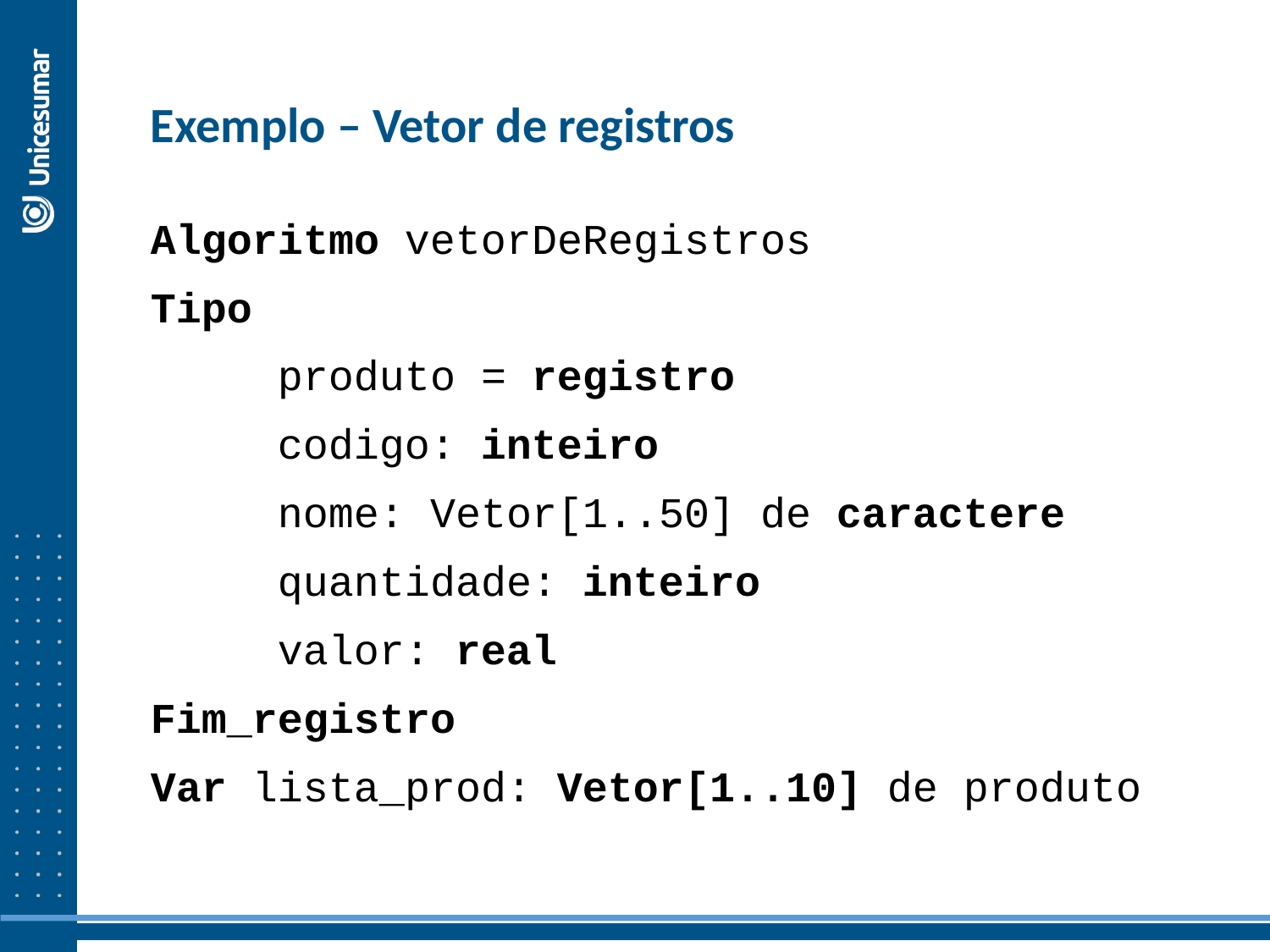

Exemplo – Vetor de registros
Algoritmo vetorDeRegistros
Tipo
	produto = registro
	codigo: inteiro
	nome: Vetor[1..50] de caractere
	quantidade: inteiro
	valor: real
Fim_registro
Var lista_prod: Vetor[1..10] de produto